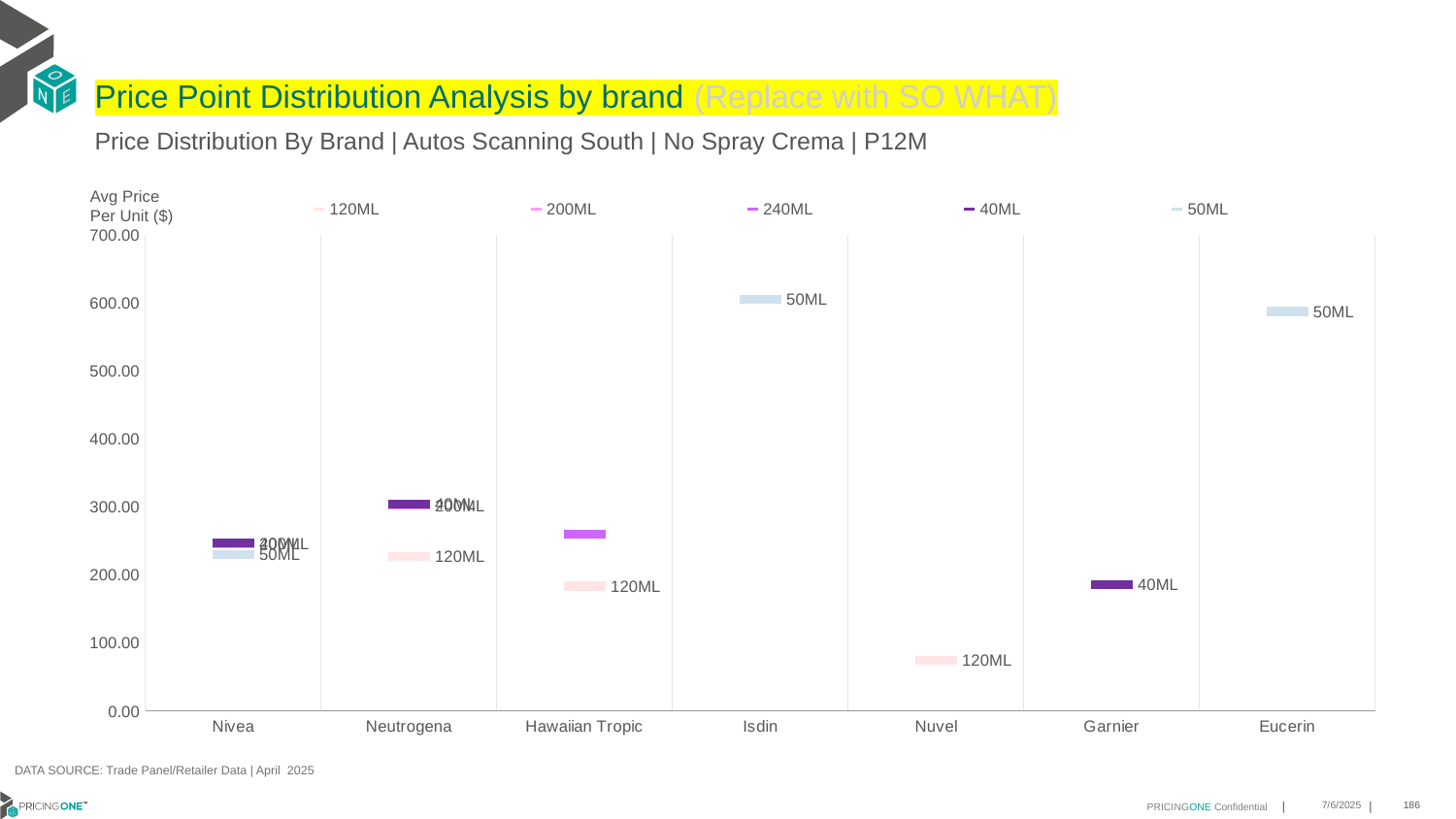

# Price Point Distribution Analysis by brand (Replace with SO WHAT)
Price Distribution By Brand | Autos Scanning South | No Spray Crema | P12M

### Chart

| Category | 120ML | 200ML | 240ML | 40ML | 50ML |
|---|---|---|---|---|---|
| Nivea | None | 245.9983 | None | 246.8316 | 229.9332 |
| Neutrogena | 227.1893 | 302.3603 | None | 304.1184 | None |
| Hawaiian Tropic | 183.5329 | None | 260.3 | None | None |
| Isdin | None | None | None | None | 605.1103 |
| Nuvel | 74.7126 | None | None | None | None |
| Garnier | None | None | None | 185.5064 | None |
| Eucerin | None | None | None | None | 587.2029 |
Avg Price
Per Unit ($)
DATA SOURCE: Trade Panel/Retailer Data | April  2025
7/6/2025
186